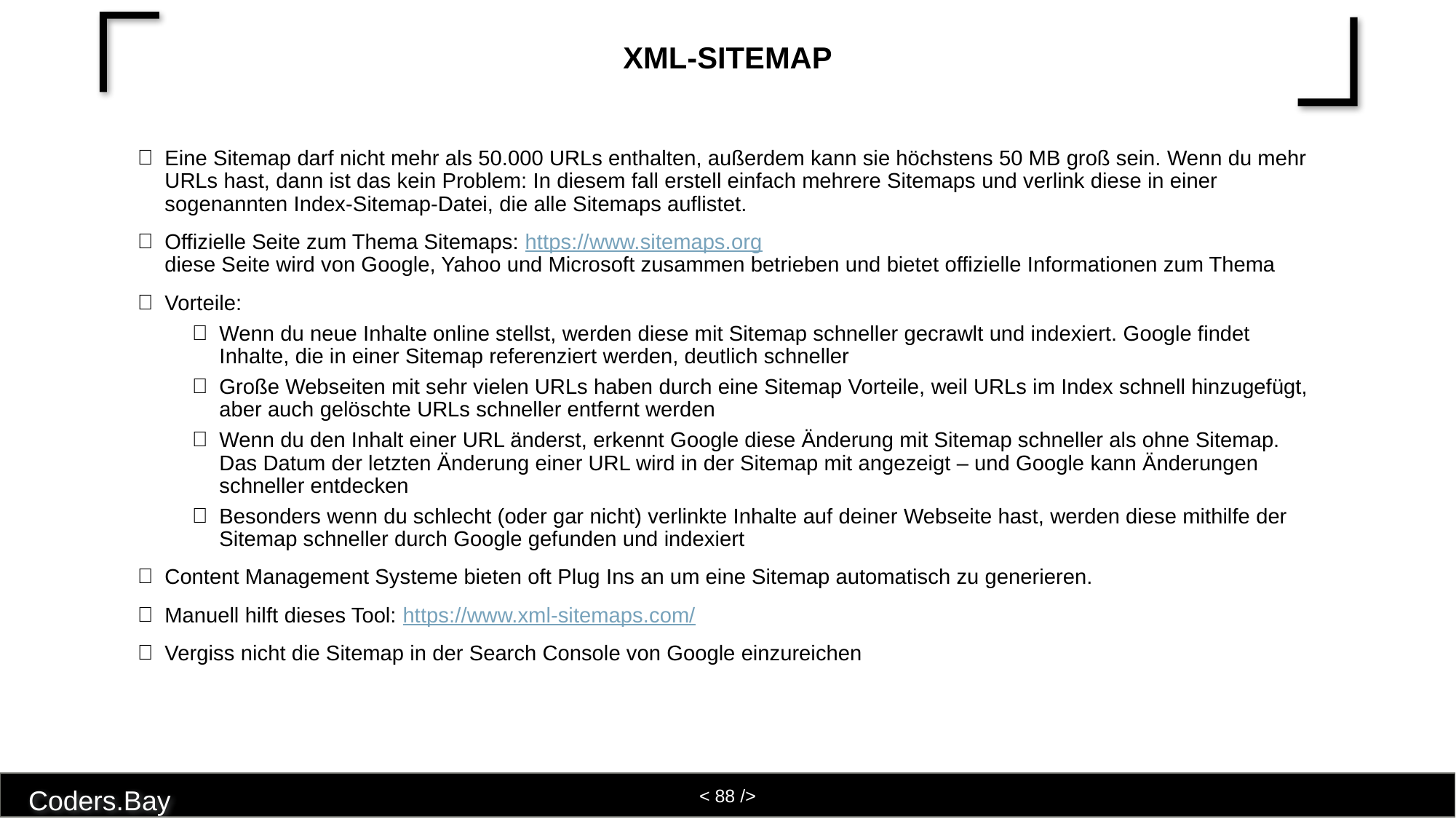

# XML-Sitemap
Eine Sitemap darf nicht mehr als 50.000 URLs enthalten, außerdem kann sie höchstens 50 MB groß sein. Wenn du mehr URLs hast, dann ist das kein Problem: In diesem fall erstell einfach mehrere Sitemaps und verlink diese in einer sogenannten Index-Sitemap-Datei, die alle Sitemaps auflistet.
Offizielle Seite zum Thema Sitemaps: https://www.sitemaps.org
diese Seite wird von Google, Yahoo und Microsoft zusammen betrieben und bietet offizielle Informationen zum Thema
Vorteile:
Wenn du neue Inhalte online stellst, werden diese mit Sitemap schneller gecrawlt und indexiert. Google findet Inhalte, die in einer Sitemap referenziert werden, deutlich schneller
Große Webseiten mit sehr vielen URLs haben durch eine Sitemap Vorteile, weil URLs im Index schnell hinzugefügt, aber auch gelöschte URLs schneller entfernt werden
Wenn du den Inhalt einer URL änderst, erkennt Google diese Änderung mit Sitemap schneller als ohne Sitemap. Das Datum der letzten Änderung einer URL wird in der Sitemap mit angezeigt – und Google kann Änderungen schneller entdecken
Besonders wenn du schlecht (oder gar nicht) verlinkte Inhalte auf deiner Webseite hast, werden diese mithilfe der Sitemap schneller durch Google gefunden und indexiert
Content Management Systeme bieten oft Plug Ins an um eine Sitemap automatisch zu generieren.
Manuell hilft dieses Tool: https://www.xml-sitemaps.com/
Vergiss nicht die Sitemap in der Search Console von Google einzureichen